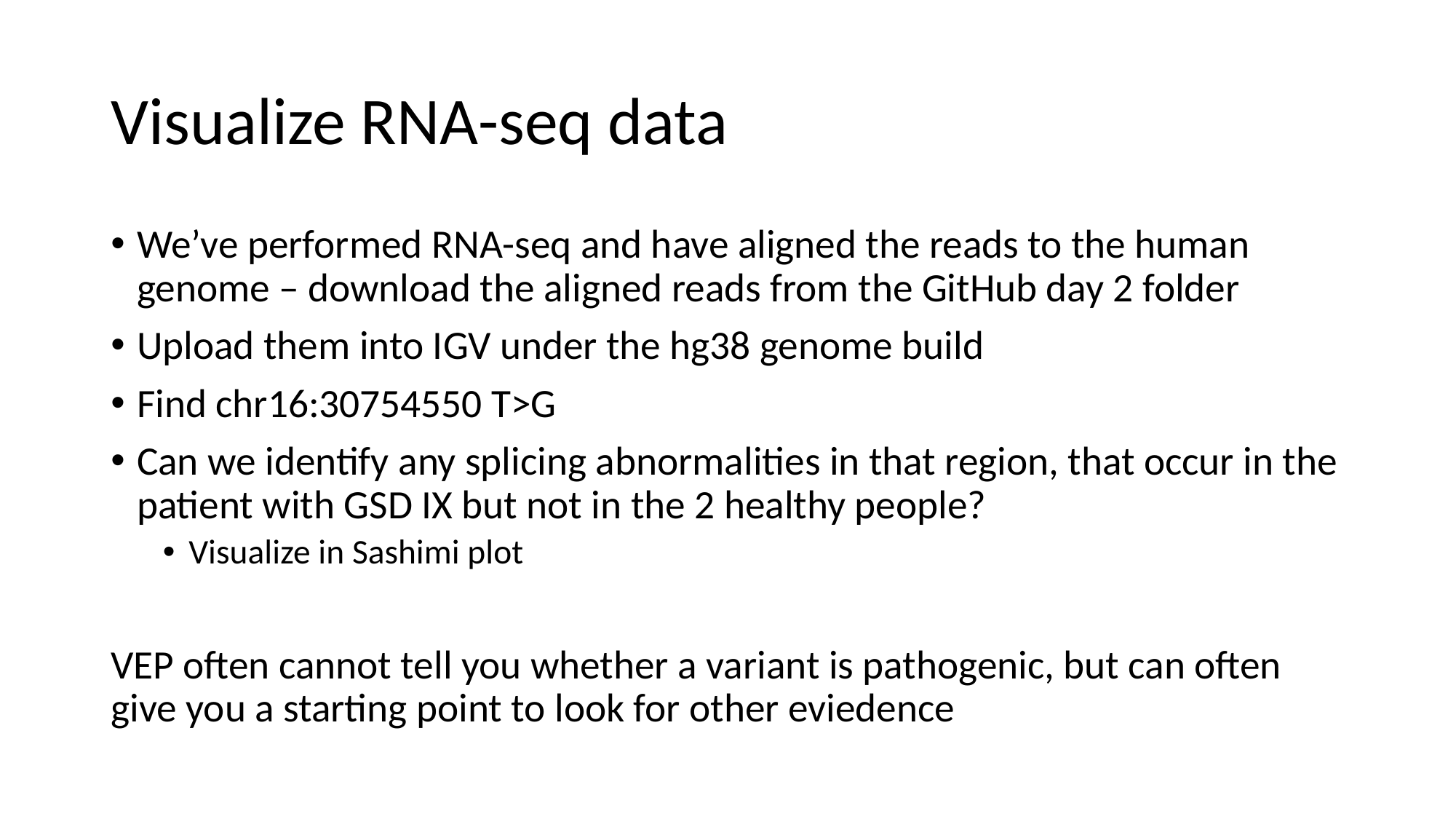

# Visualize RNA-seq data
We’ve performed RNA-seq and have aligned the reads to the human genome – download the aligned reads from the GitHub day 2 folder
Upload them into IGV under the hg38 genome build
Find chr16:30754550 T>G
Can we identify any splicing abnormalities in that region, that occur in the patient with GSD IX but not in the 2 healthy people?
Visualize in Sashimi plot

VEP often cannot tell you whether a variant is pathogenic, but can often give you a starting point to look for other eviedence